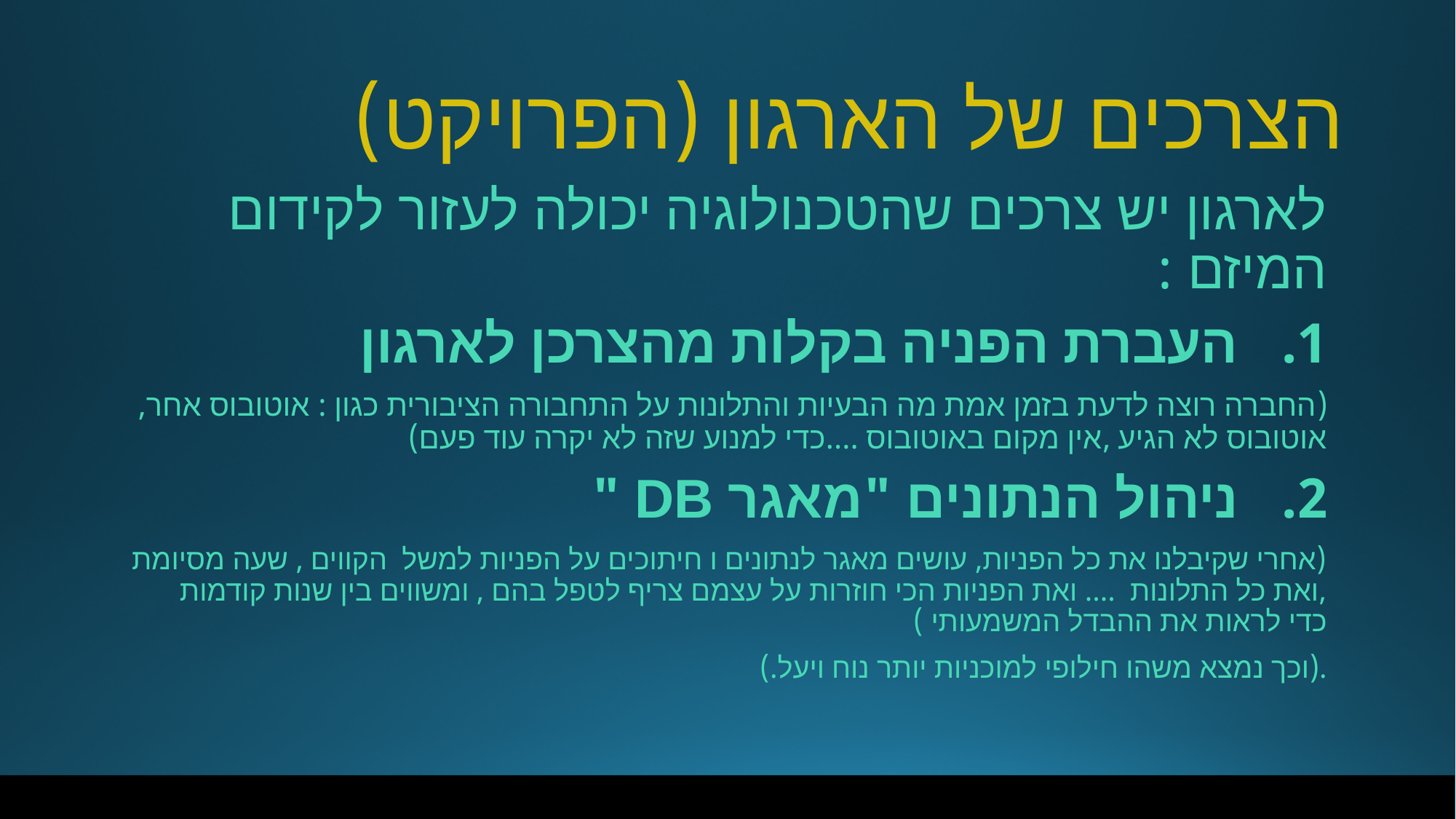

# הצרכים של הארגון (הפרויקט)
לארגון יש צרכים שהטכנולוגיה יכולה לעזור לקידום המיזם :
העברת הפניה בקלות מהצרכן לארגון
(החברה רוצה לדעת בזמן אמת מה הבעיות והתלונות על התחבורה הציבורית כגון : אוטובוס אחר, אוטובוס לא הגיע ,אין מקום באוטובוס ....כדי למנוע שזה לא יקרה עוד פעם)
ניהול הנתונים "מאגר DB "
(אחרי שקיבלנו את כל הפניות, עושים מאגר לנתונים ו חיתוכים על הפניות למשל  הקווים , שעה מסיומת ,ואת כל התלונות  .... ואת הפניות הכי חוזרות על עצמם צריף לטפל בהם , ומשווים בין שנות קודמות  כדי לראות את ההבדל המשמעותי )
.(וכך נמצא משהו חילופי למוכניות יותר נוח ויעל.)